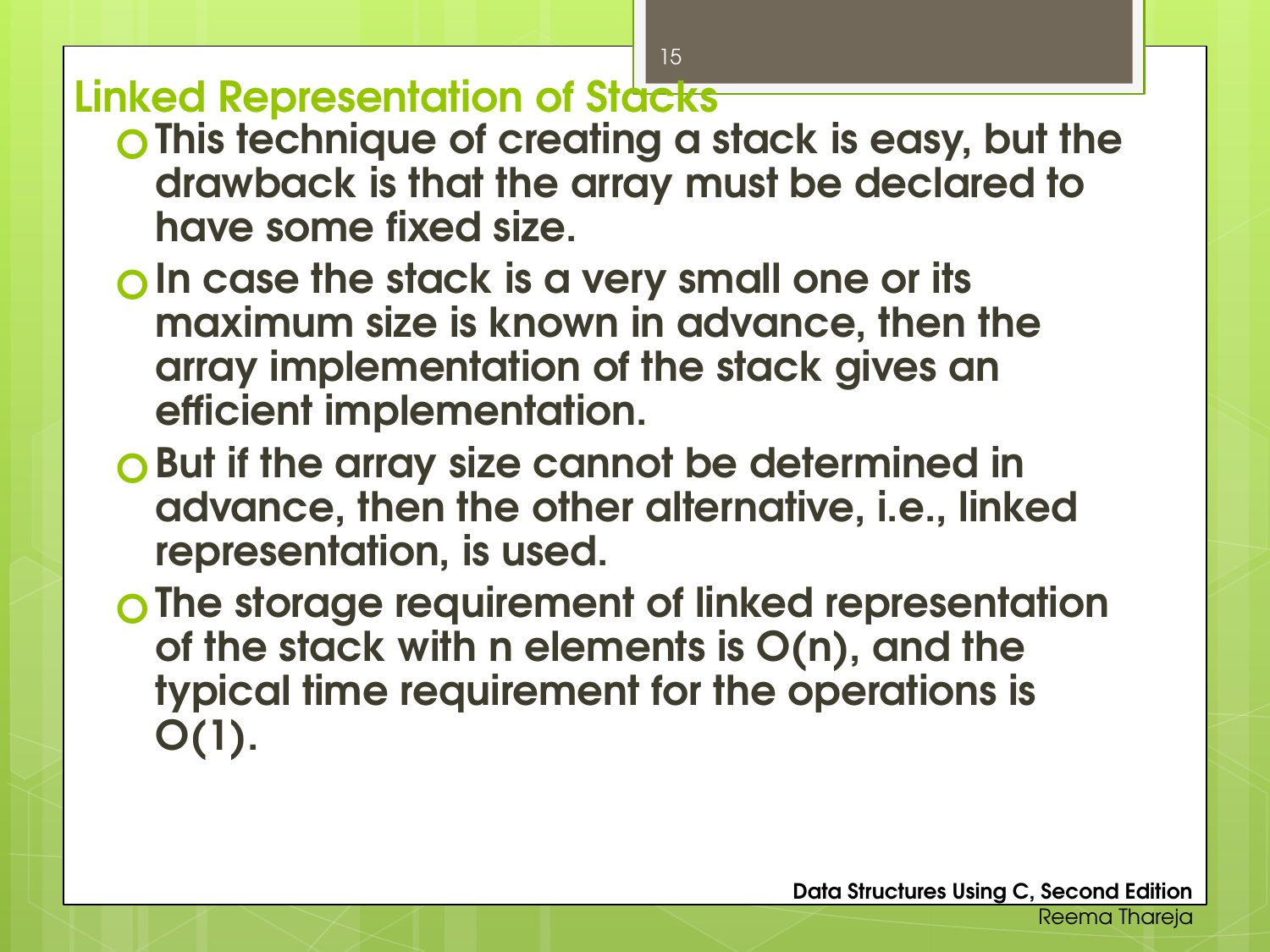

15
# Linked Representation of Stacks
This technique of creating a stack is easy, but the drawback is that the array must be declared to have some fixed size.
In case the stack is a very small one or its maximum size is known in advance, then the array implementation of the stack gives an efficient implementation.
But if the array size cannot be determined in advance, then the other alternative, i.e., linked representation, is used.
The storage requirement of linked representation of the stack with n elements is O(n), and the typical time requirement for the operations is O(1).

Data Structures Using C, Second Edition
Reema Thareja